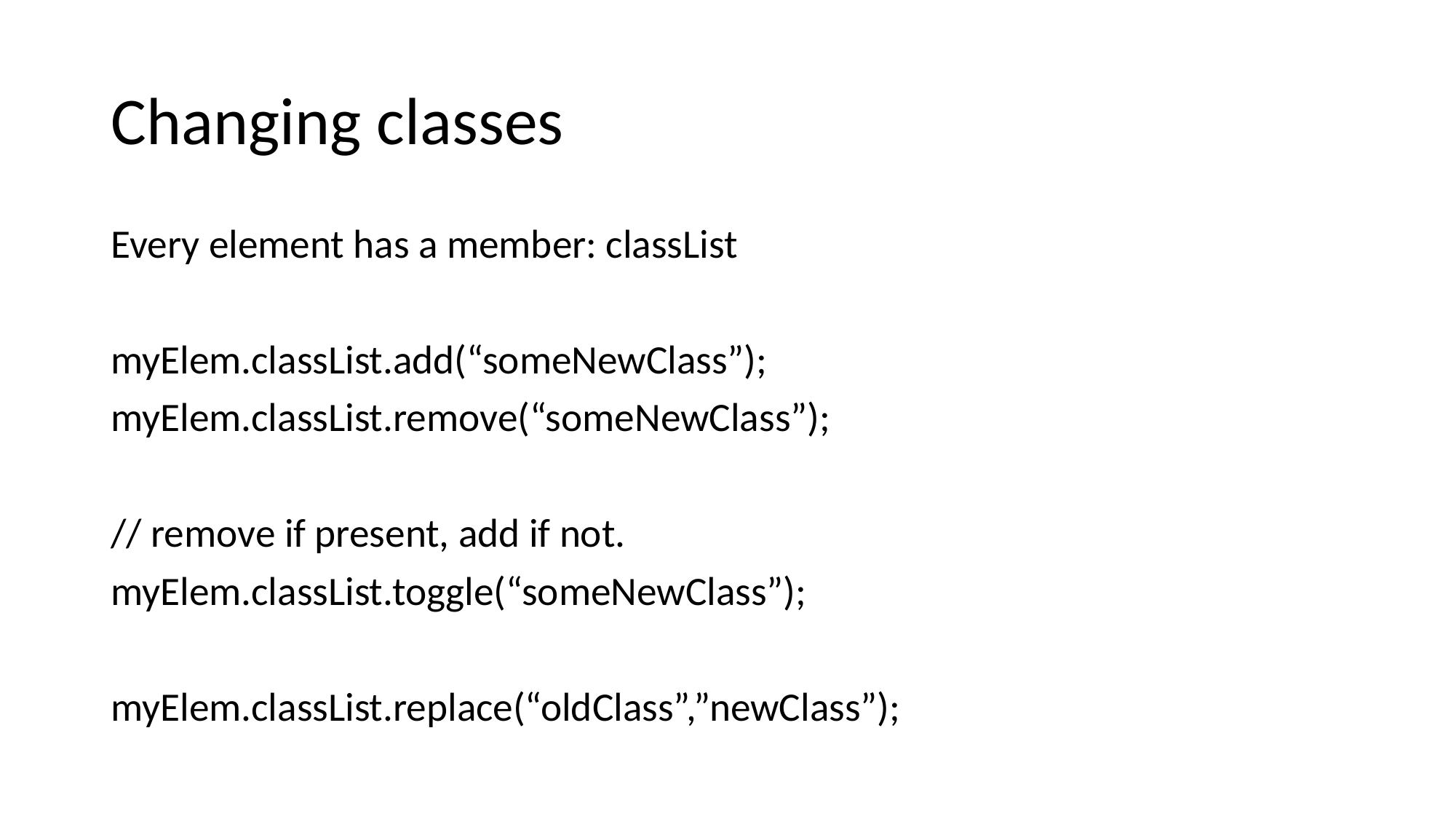

# Changing classes
Every element has a member: classList

myElem.classList.add(“someNewClass”);
myElem.classList.remove(“someNewClass”);

// remove if present, add if not.
myElem.classList.toggle(“someNewClass”);

myElem.classList.replace(“oldClass”,”newClass”);